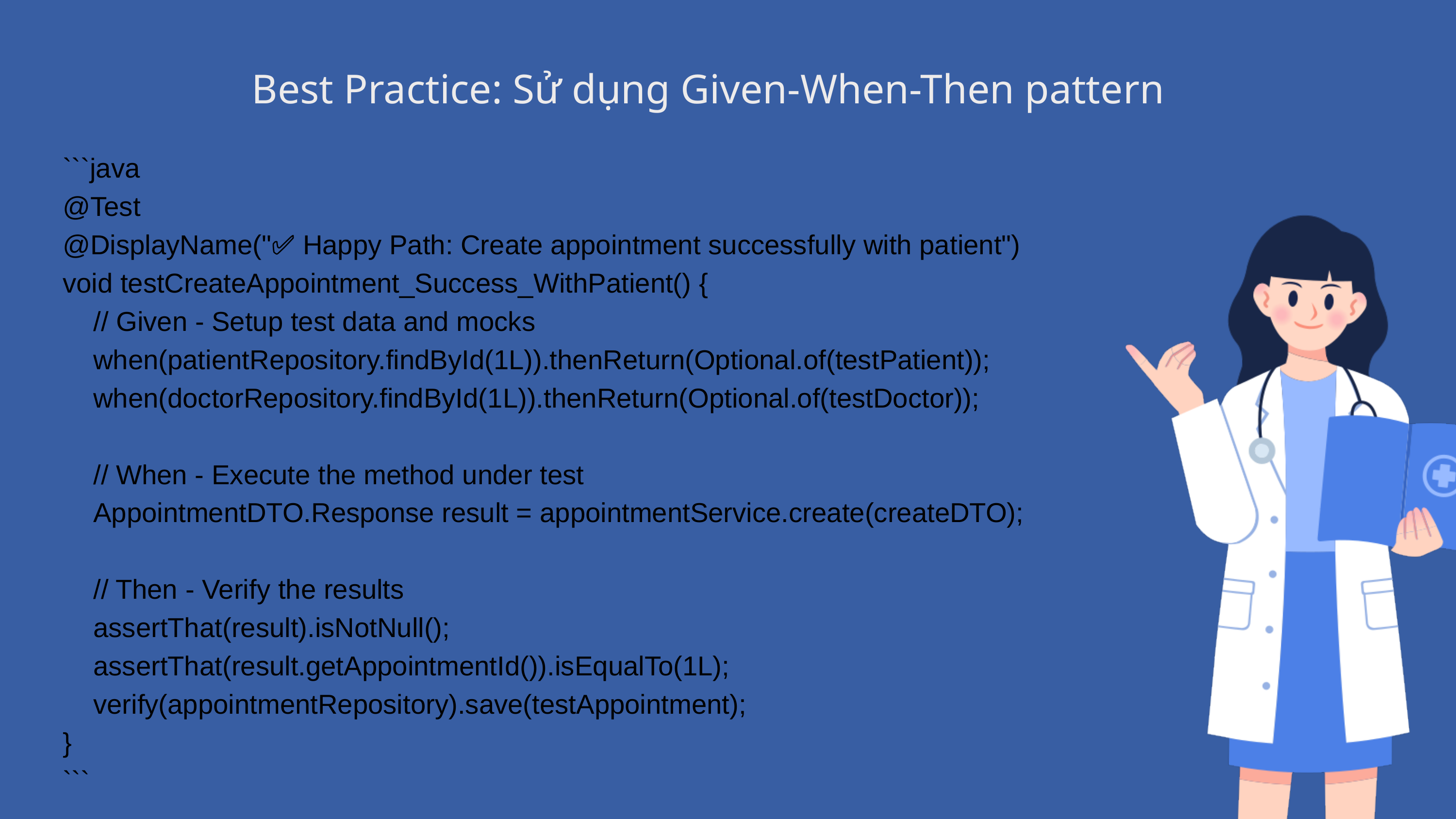

Best Practice: Sử dụng Given-When-Then pattern

```java
@Test
@DisplayName("✅ Happy Path: Create appointment successfully with patient")
void testCreateAppointment_Success_WithPatient() {
    // Given - Setup test data and mocks
    when(patientRepository.findById(1L)).thenReturn(Optional.of(testPatient));
    when(doctorRepository.findById(1L)).thenReturn(Optional.of(testDoctor));

    // When - Execute the method under test
    AppointmentDTO.Response result = appointmentService.create(createDTO);

    // Then - Verify the results
    assertThat(result).isNotNull();
    assertThat(result.getAppointmentId()).isEqualTo(1L);
    verify(appointmentRepository).save(testAppointment);
}
```